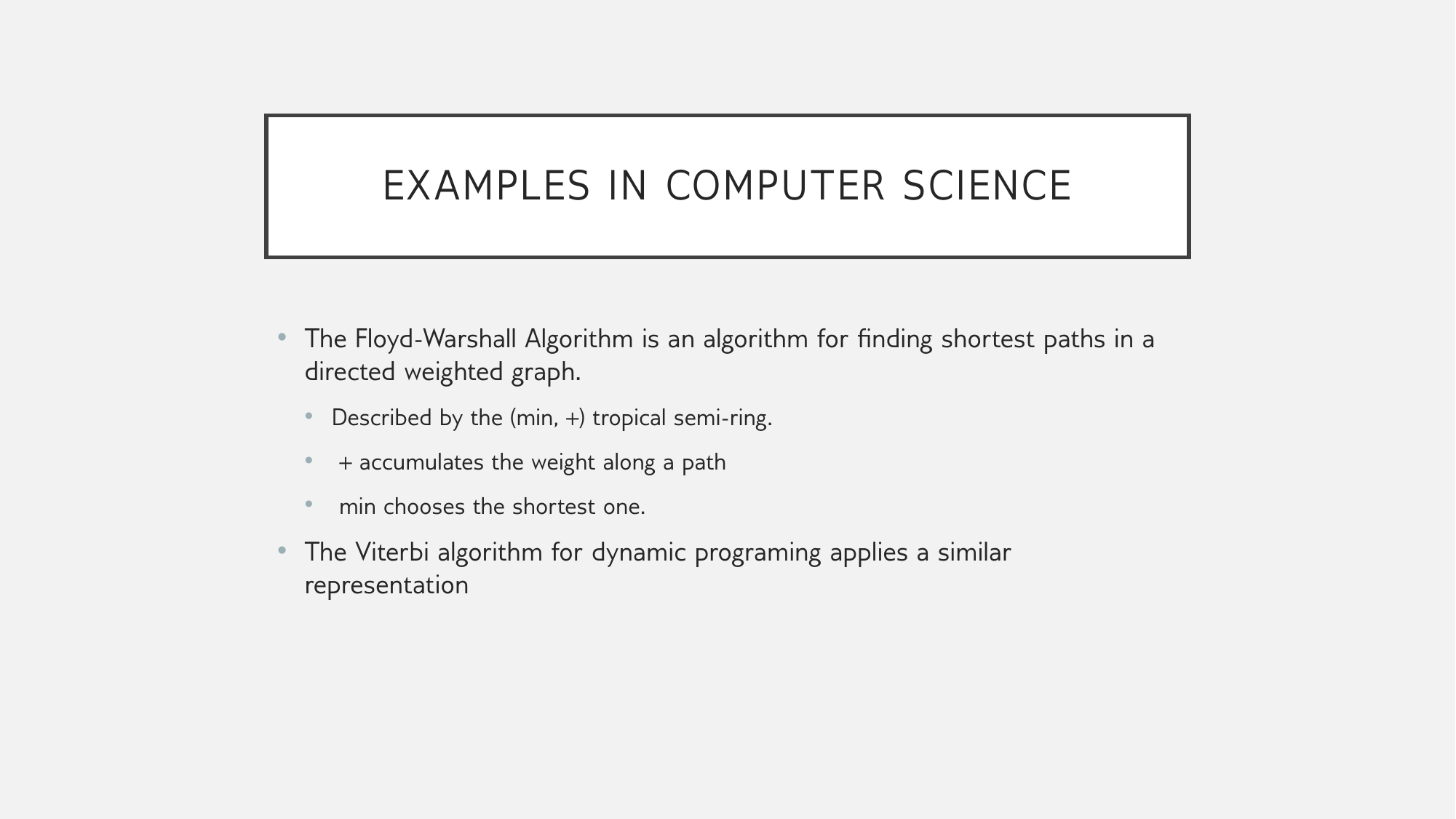

# Examples in Computer Science
The Floyd-Warshall Algorithm is an algorithm for finding shortest paths in a directed weighted graph.
Described by the (min, +) tropical semi-ring.
 + accumulates the weight along a path
 min chooses the shortest one.
The Viterbi algorithm for dynamic programing applies a similar representation